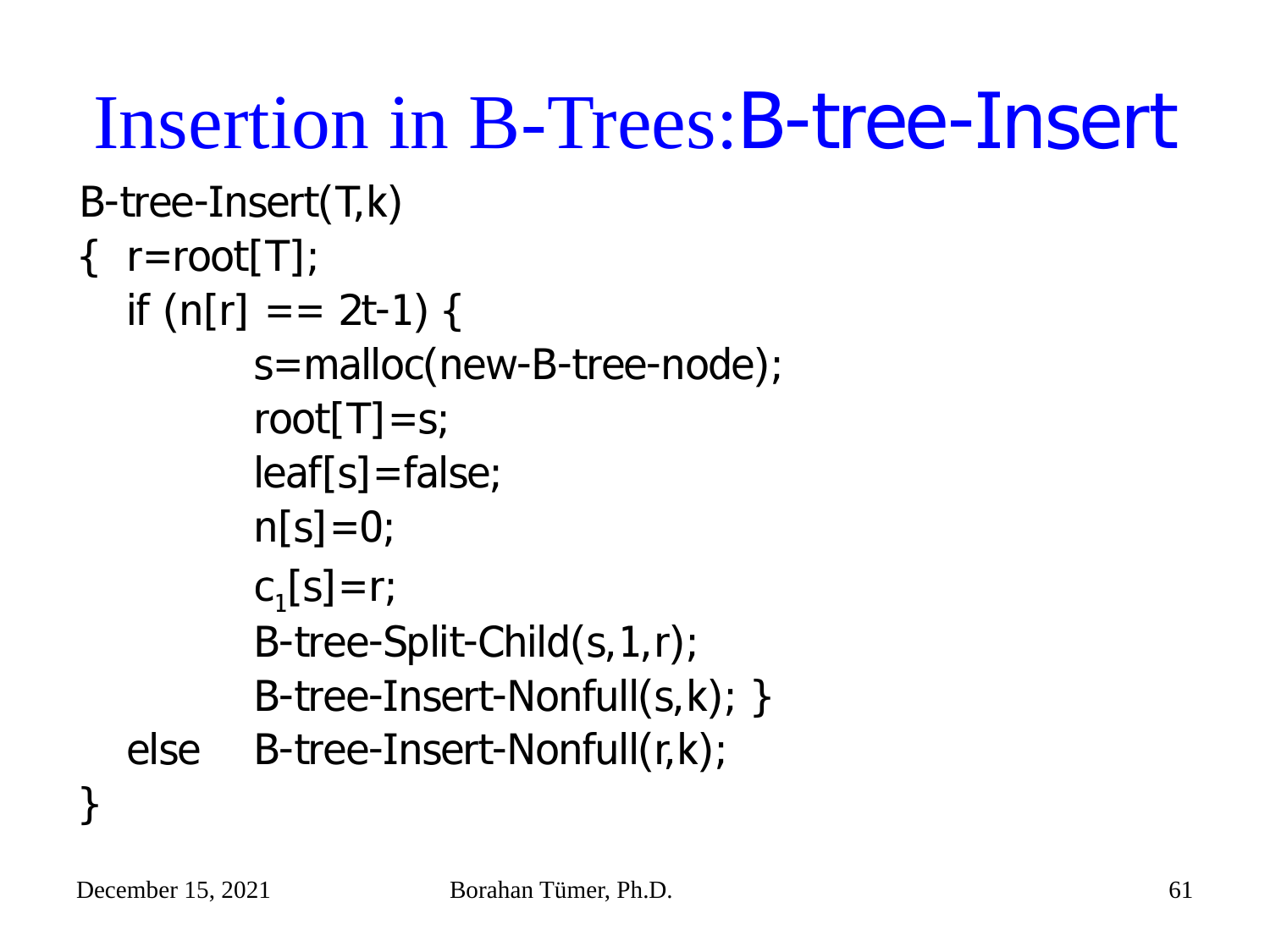

# Insertion in B-Trees:B-tree-Insert
B-tree-Insert(T,k)
{	r=root[T];
	if (n[r] == 2t-1) {
	    	s=malloc(new-B-tree-node);
		root[T]=s;
		leaf[s]=false;
		n[s]=0;
		c1[s]=r;
		B-tree-Split-Child(s,1,r);
 		B-tree-Insert-Nonfull(s,k); }
	else	B-tree-Insert-Nonfull(r,k);
}
December 15, 2021
Borahan Tümer, Ph.D.
61